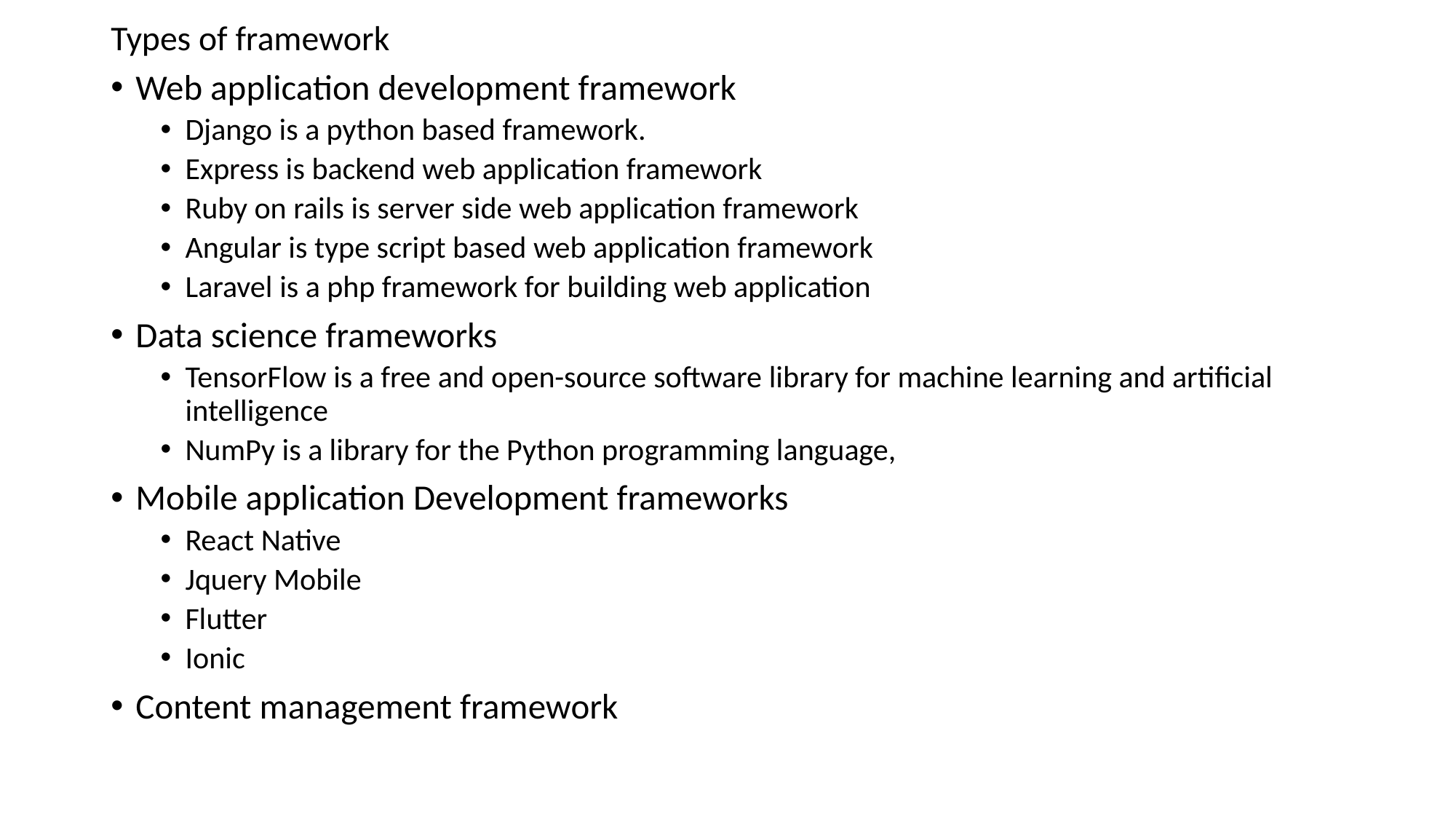

# Types of framework
Web application development framework
Django is a python based framework.
Express is backend web application framework
Ruby on rails is server side web application framework
Angular is type script based web application framework
Laravel is a php framework for building web application
Data science frameworks
TensorFlow is a free and open-source software library for machine learning and artificial intelligence
NumPy is a library for the Python programming language,
Mobile application Development frameworks
React Native
Jquery Mobile
Flutter
Ionic
Content management framework